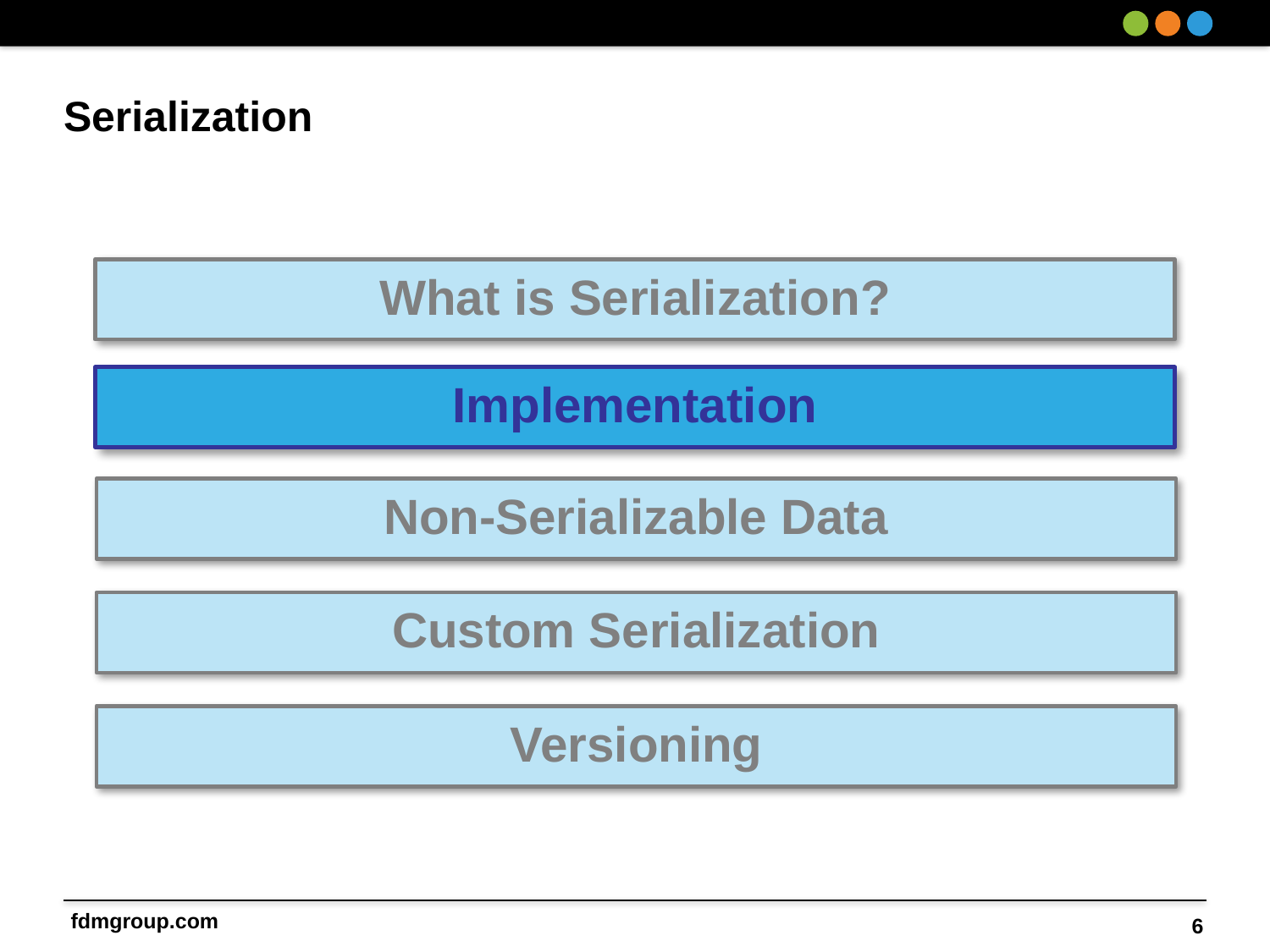

# Serialization
What is Serialization?
Implementation
Non-Serializable Data
Custom Serialization
Versioning
6